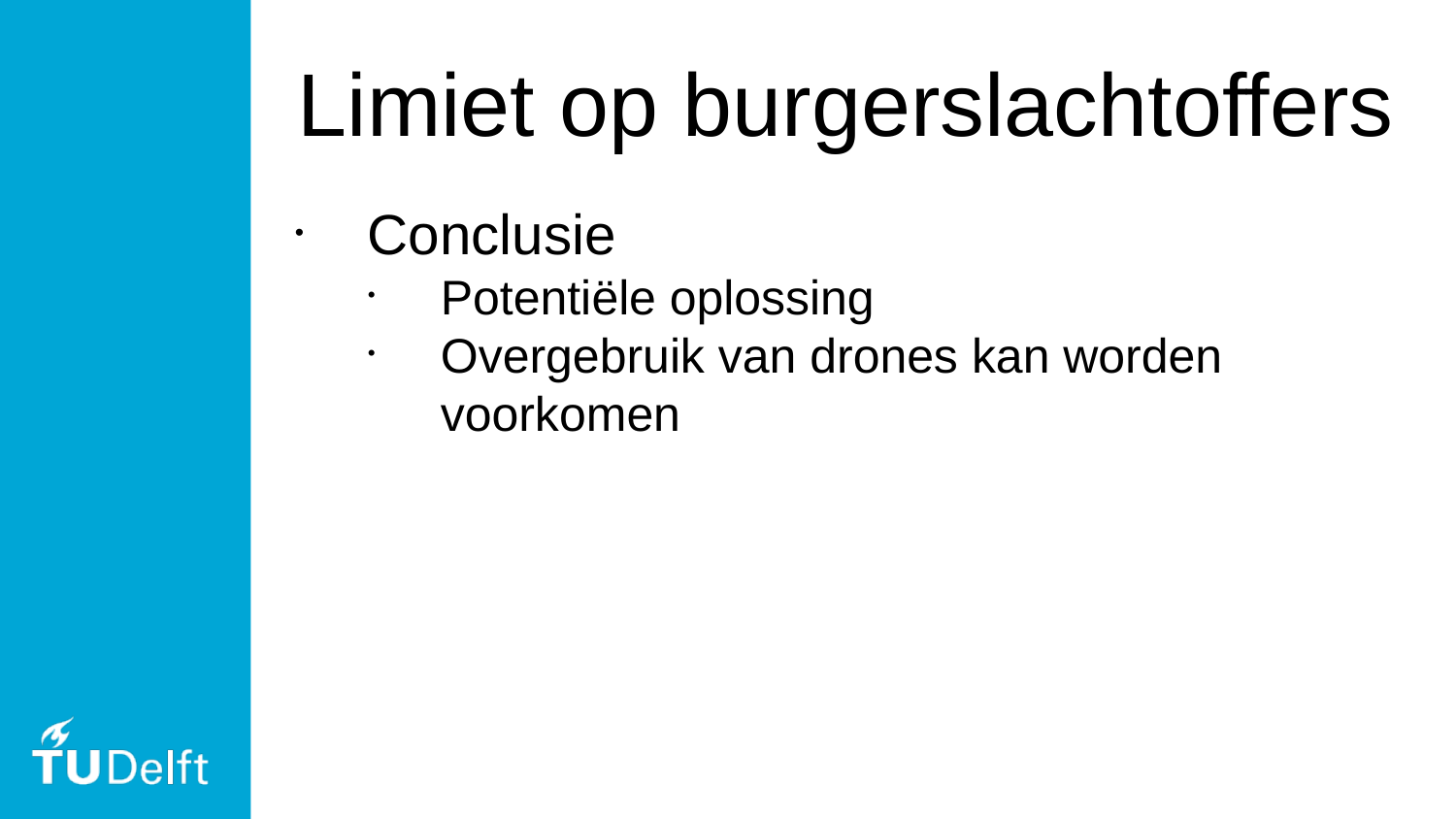

Limiet op burgerslachtoffers
Conclusie
Potentiële oplossing
Overgebruik van drones kan worden voorkomen